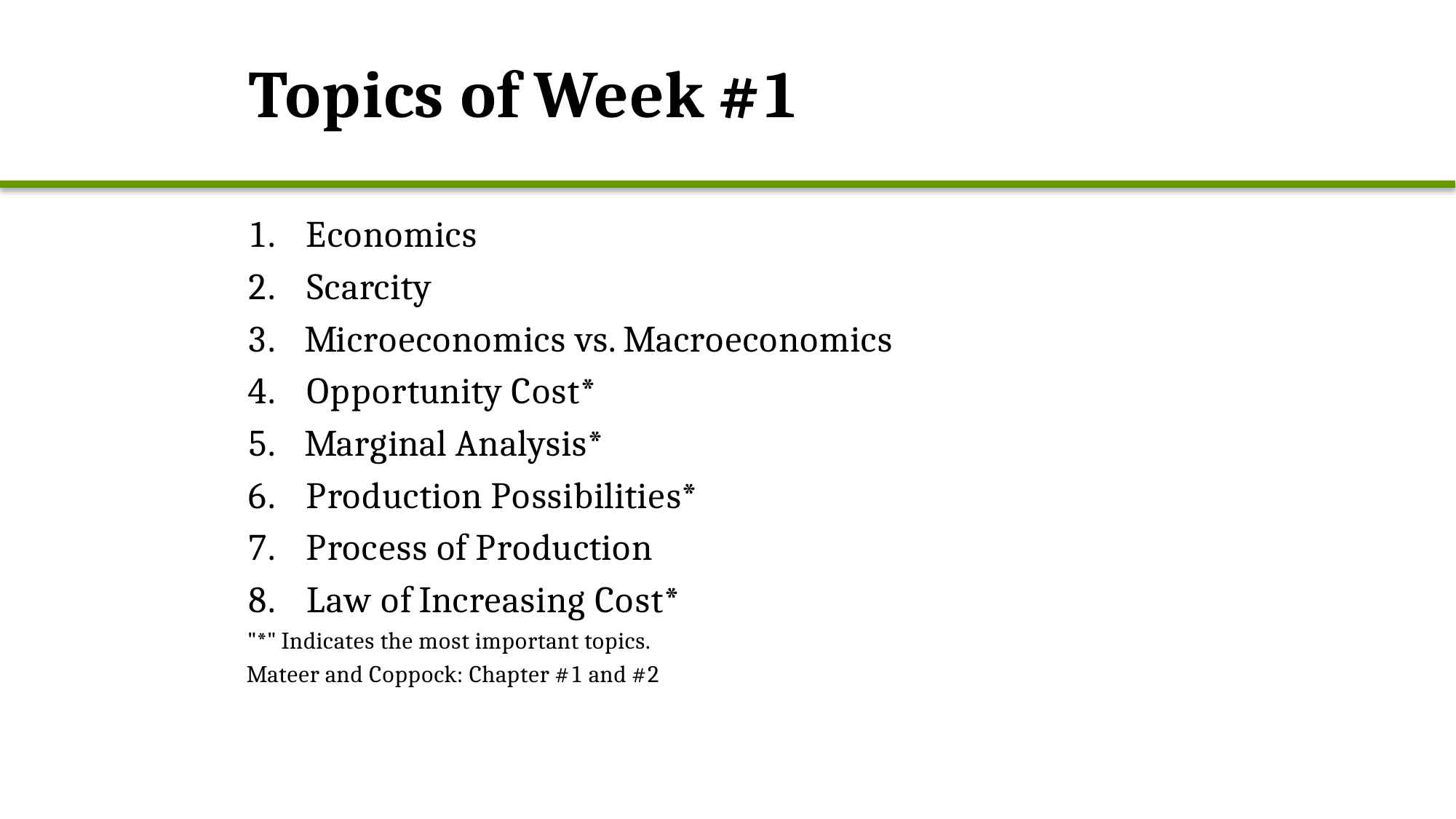

# Topics of Week #1
Economics
Scarcity
Microeconomics vs. Macroeconomics
Opportunity Cost*
Marginal Analysis*
Production Possibilities*
Process of Production
Law of Increasing Cost*
"*" Indicates the most important topics.
Mateer and Coppock: Chapter #1 and #2